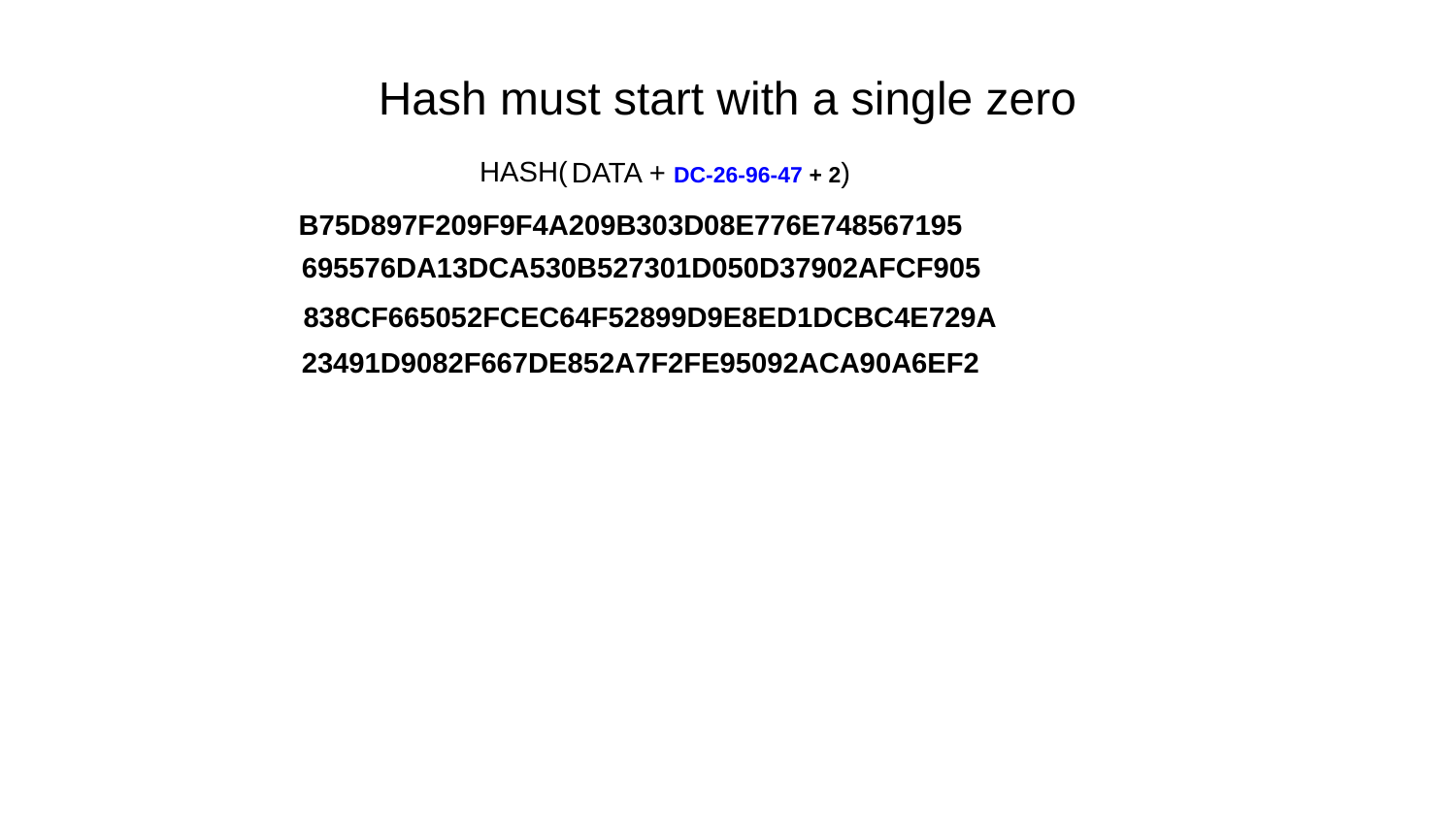

Hash must start with a single zero
HASH(
DATA + DC-26-96-47 + 2)
B75D897F209F9F4A209B303D08E776E748567195
695576DA13DCA530B527301D050D37902AFCF905
838CF665052FCEC64F52899D9E8ED1DCBC4E729A
23491D9082F667DE852A7F2FE95092ACA90A6EF2